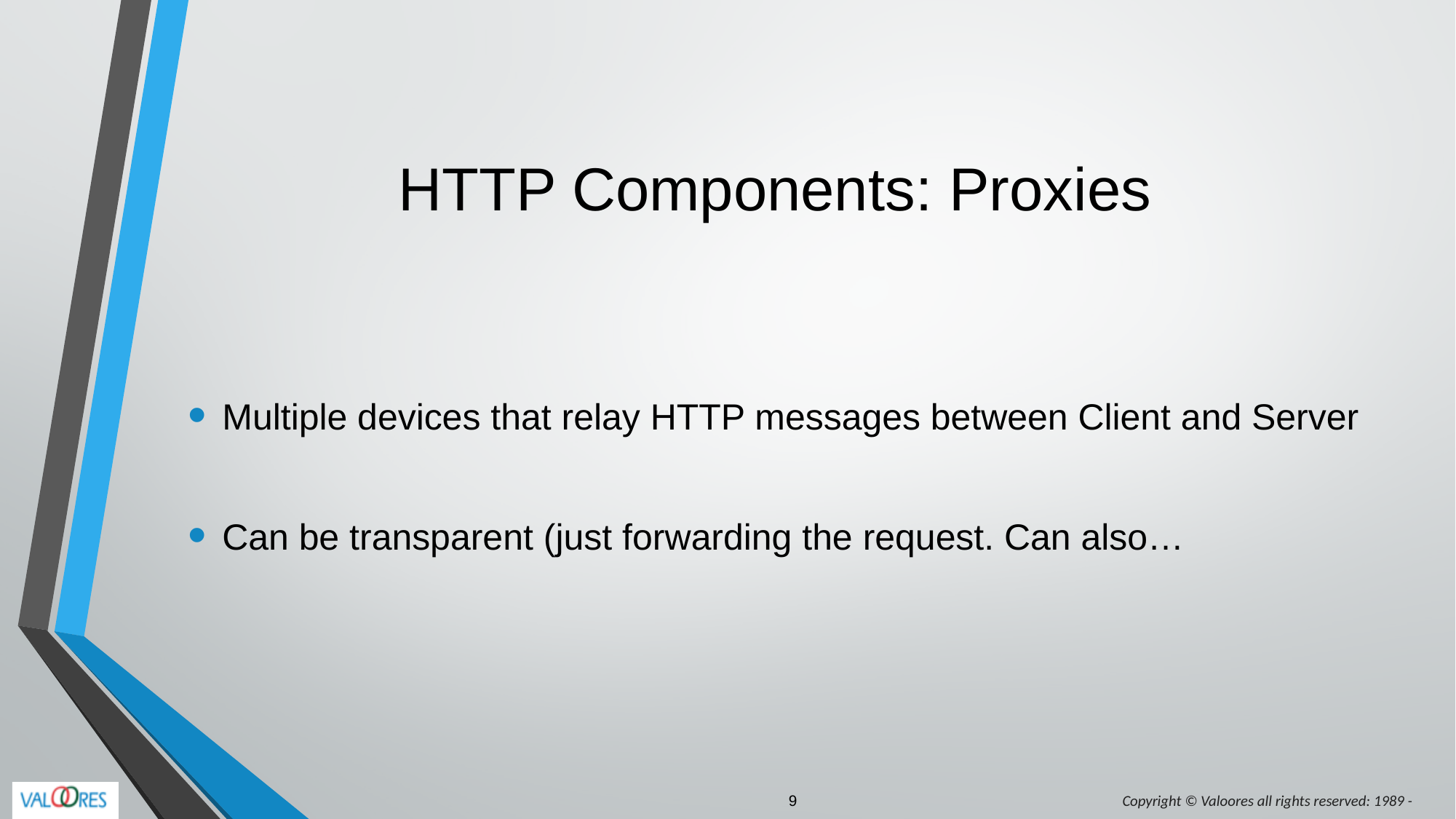

# HTTP Components: Proxies
Multiple devices that relay HTTP messages between Client and Server

Can be transparent (just forwarding the request. Can also…

9
Copyright © Valoores all rights reserved: 1989 -